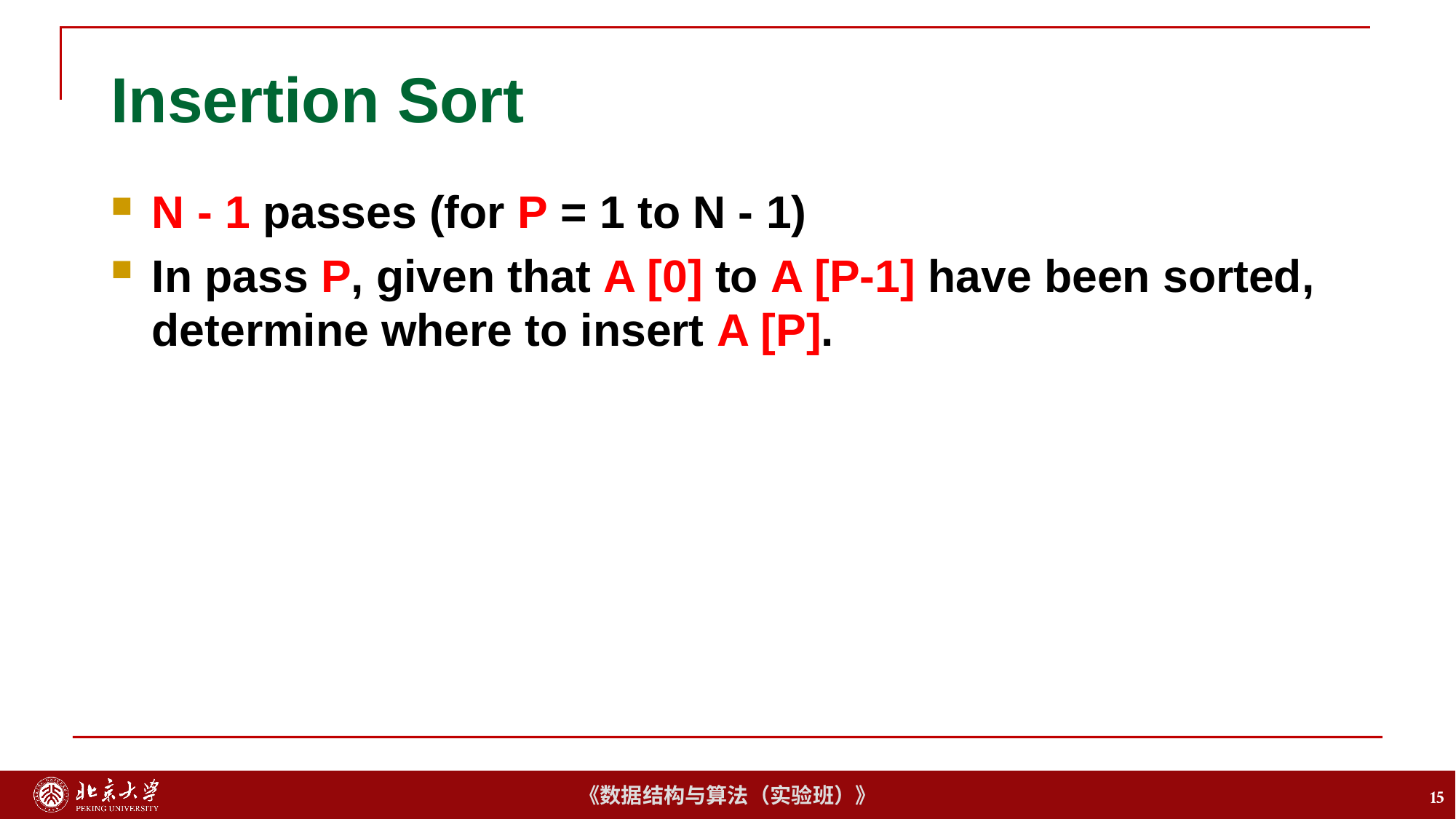

# Insertion Sort
N - 1 passes (for P = 1 to N - 1)
In pass P, given that A [0] to A [P-1] have been sorted, determine where to insert A [P].
15